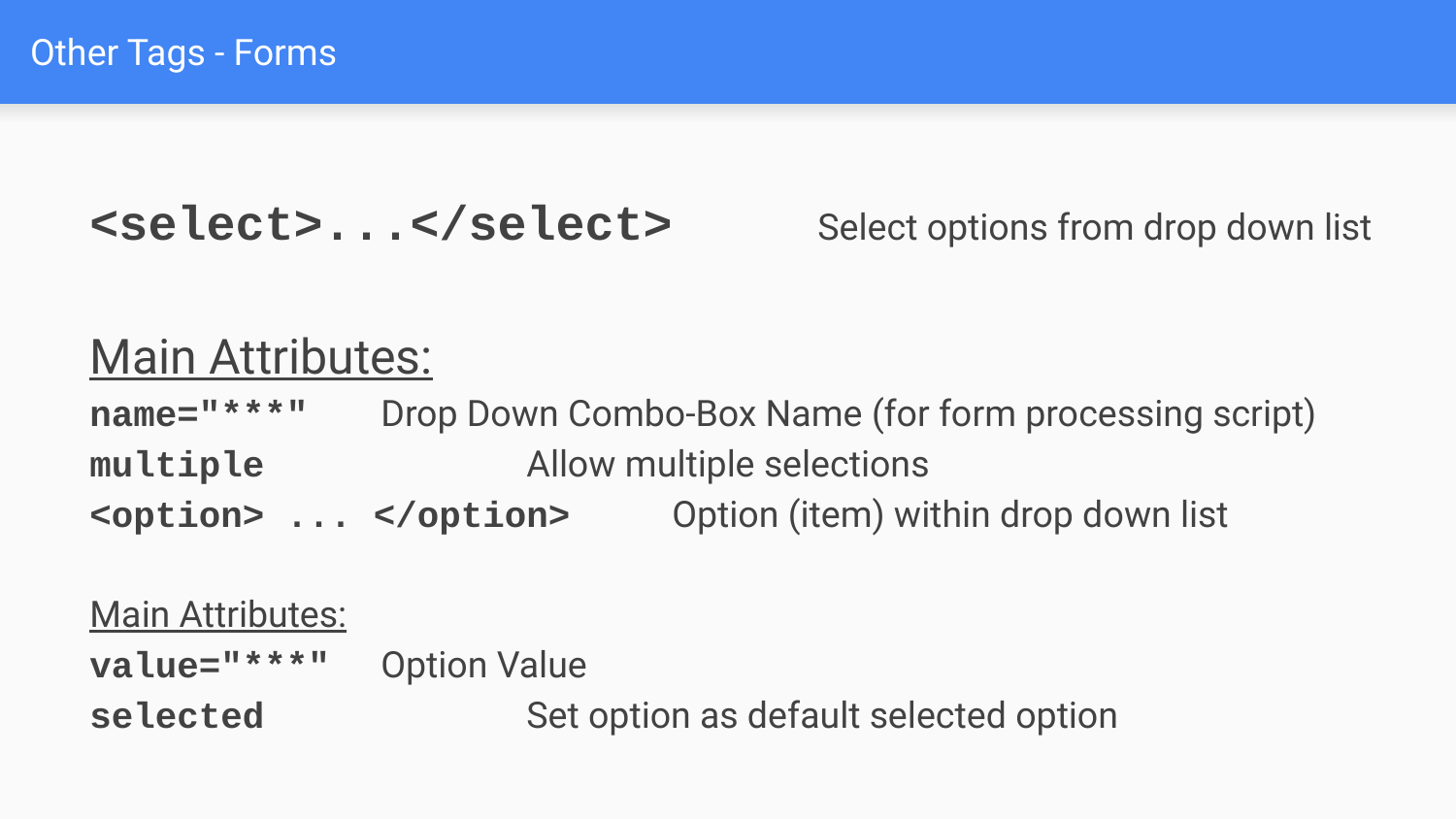

# Other Tags - Forms
<select>...</select>	Select options from drop down list
Main Attributes:
name="***"	Drop Down Combo-Box Name (for form processing script)
multiple		Allow multiple selections
<option> ... </option>	Option (item) within drop down list
Main Attributes:
value="***"	Option Value
selected		Set option as default selected option